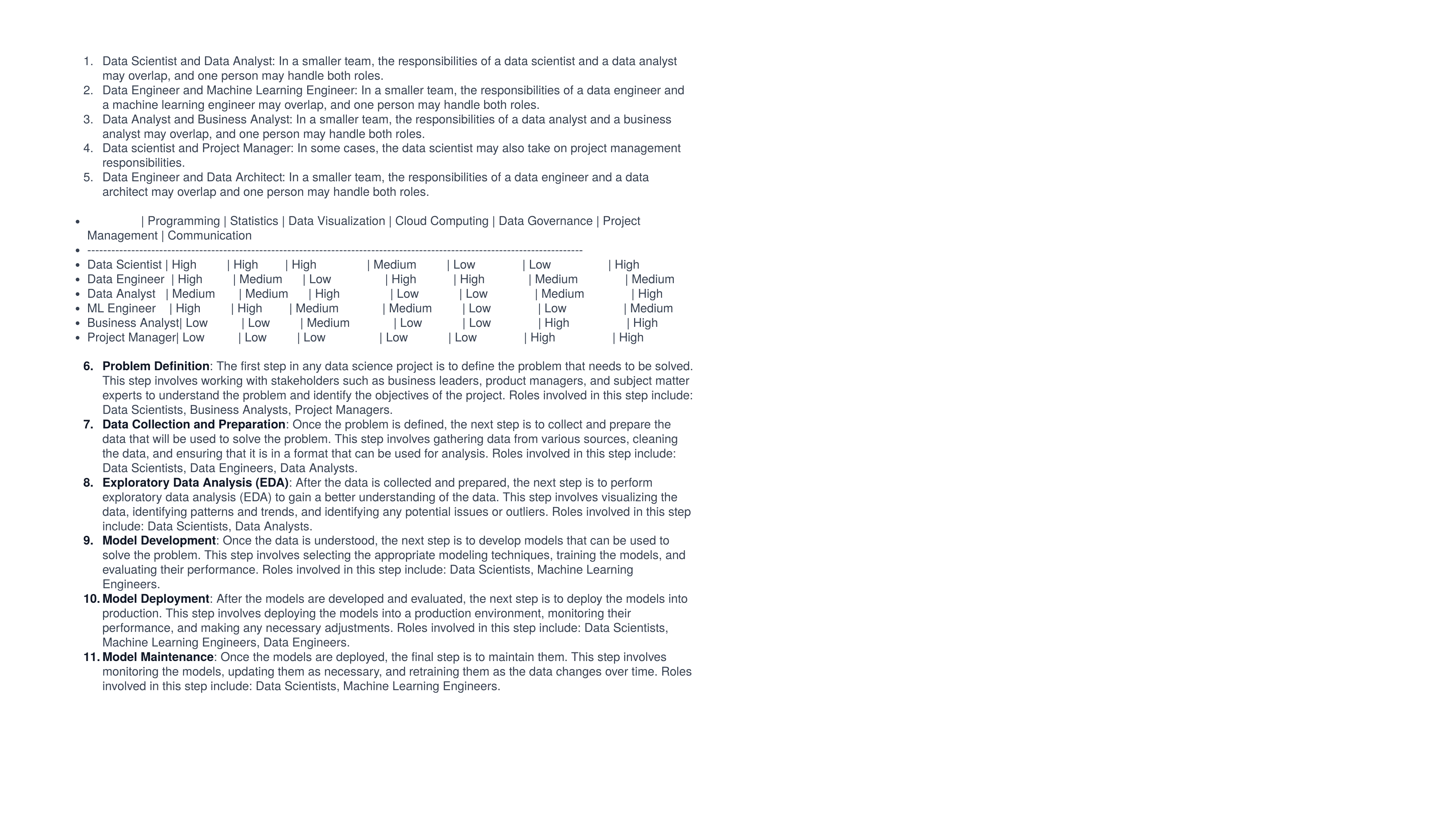

Data Scientist and Data Analyst: In a smaller team, the responsibilities of a data scientist and a data analyst may overlap, and one person may handle both roles.
Data Engineer and Machine Learning Engineer: In a smaller team, the responsibilities of a data engineer and a machine learning engineer may overlap, and one person may handle both roles.
Data Analyst and Business Analyst: In a smaller team, the responsibilities of a data analyst and a business analyst may overlap, and one person may handle both roles.
Data scientist and Project Manager: In some cases, the data scientist may also take on project management responsibilities.
Data Engineer and Data Architect: In a smaller team, the responsibilities of a data engineer and a data architect may overlap and one person may handle both roles.

                | Programming | Statistics | Data Visualization | Cloud Computing | Data Governance | Project Management | Communication
----------------------------------------------------------------------------------------------------------------------------
Data Scientist | High         | High        | High               | Medium         | Low              | Low                 | High
Data Engineer  | High         | Medium      | Low                | High           | High             | Medium              | Medium
Data Analyst   | Medium       | Medium      | High               | Low            | Low              | Medium              | High
ML Engineer    | High         | High        | Medium             | Medium         | Low              | Low                 | Medium
Business Analyst| Low          | Low         | Medium             | Low            | Low              | High                 | High
Project Manager| Low          | Low         | Low                | Low            | Low              | High                 | High

Problem Definition: The first step in any data science project is to define the problem that needs to be solved. This step involves working with stakeholders such as business leaders, product managers, and subject matter experts to understand the problem and identify the objectives of the project. Roles involved in this step include: Data Scientists, Business Analysts, Project Managers.
Data Collection and Preparation: Once the problem is defined, the next step is to collect and prepare the data that will be used to solve the problem. This step involves gathering data from various sources, cleaning the data, and ensuring that it is in a format that can be used for analysis. Roles involved in this step include: Data Scientists, Data Engineers, Data Analysts.
Exploratory Data Analysis (EDA): After the data is collected and prepared, the next step is to perform exploratory data analysis (EDA) to gain a better understanding of the data. This step involves visualizing the data, identifying patterns and trends, and identifying any potential issues or outliers. Roles involved in this step include: Data Scientists, Data Analysts.
Model Development: Once the data is understood, the next step is to develop models that can be used to solve the problem. This step involves selecting the appropriate modeling techniques, training the models, and evaluating their performance. Roles involved in this step include: Data Scientists, Machine Learning Engineers.
Model Deployment: After the models are developed and evaluated, the next step is to deploy the models into production. This step involves deploying the models into a production environment, monitoring their performance, and making any necessary adjustments. Roles involved in this step include: Data Scientists, Machine Learning Engineers, Data Engineers.
Model Maintenance: Once the models are deployed, the final step is to maintain them. This step involves monitoring the models, updating them as necessary, and retraining them as the data changes over time. Roles involved in this step include: Data Scientists, Machine Learning Engineers.